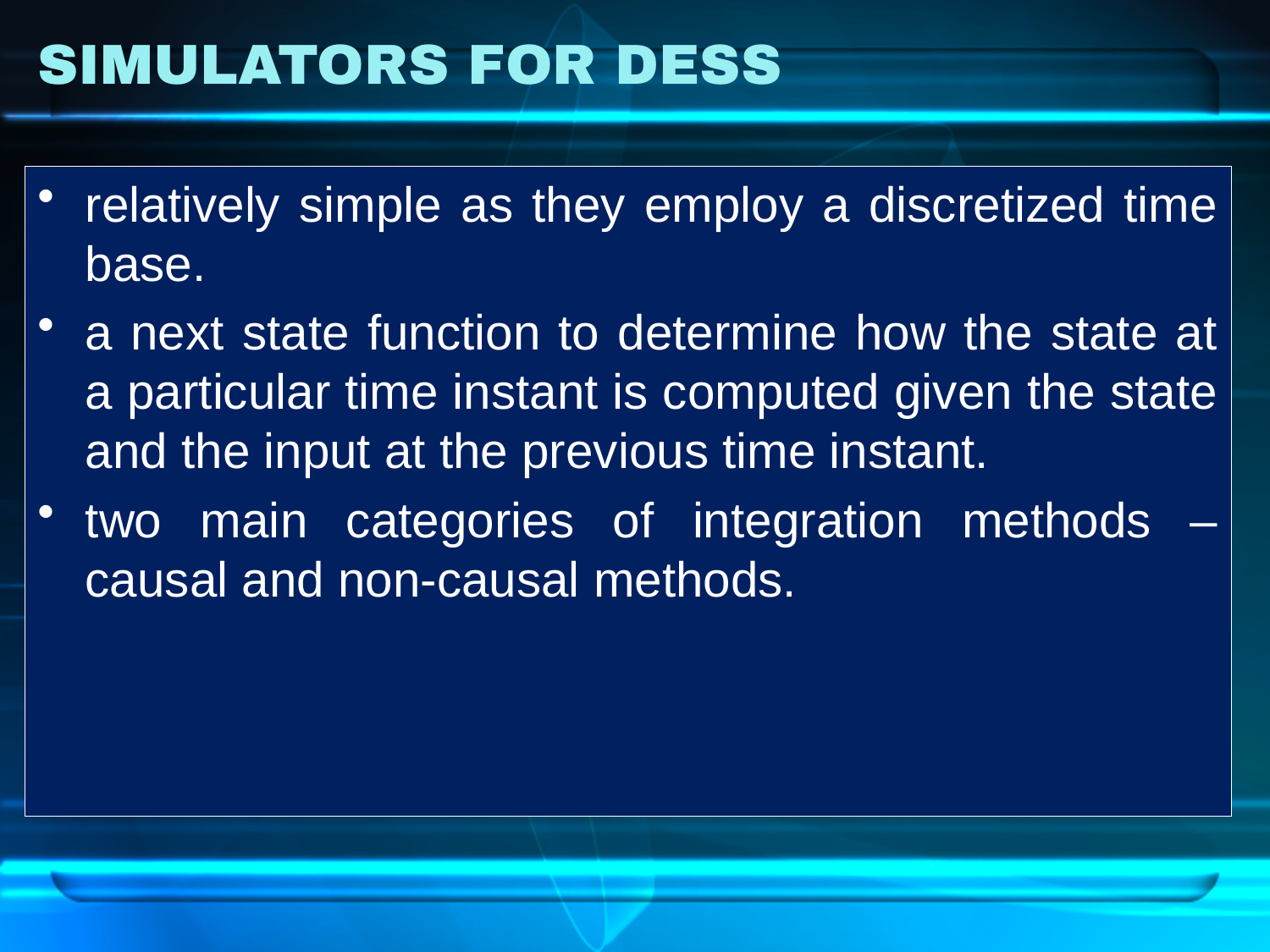

# SIMULATORS FOR DESS
relatively simple as they employ a discretized time base.
a next state function to determine how the state at a particular time instant is computed given the state and the input at the previous time instant.
two main categories of integration methods – causal and non-causal methods.